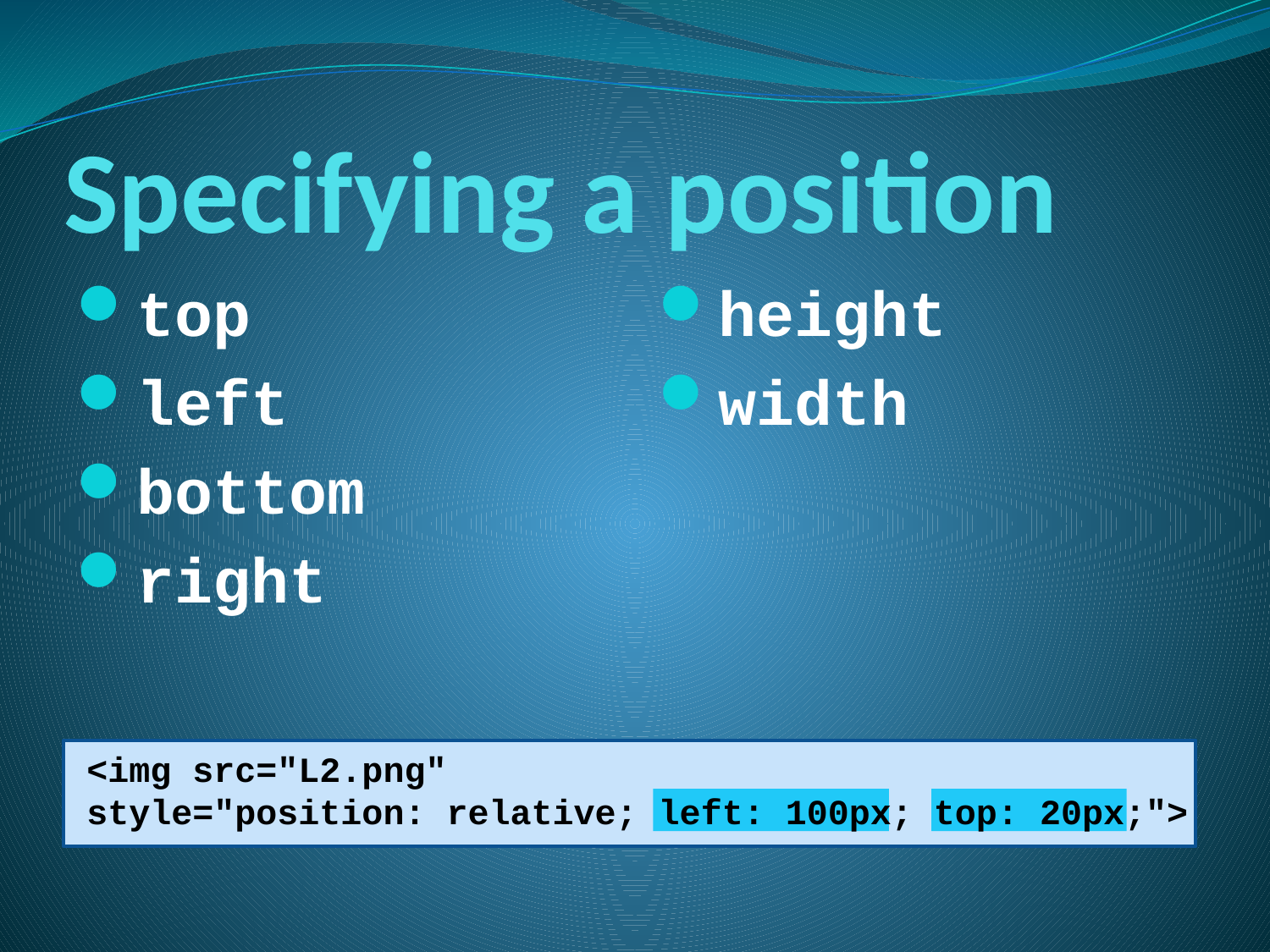

# Specifying a position
top
left
bottom
right
height
width

<img src="L2.png"
style="position: relative; left: 100px; top: 20px;">